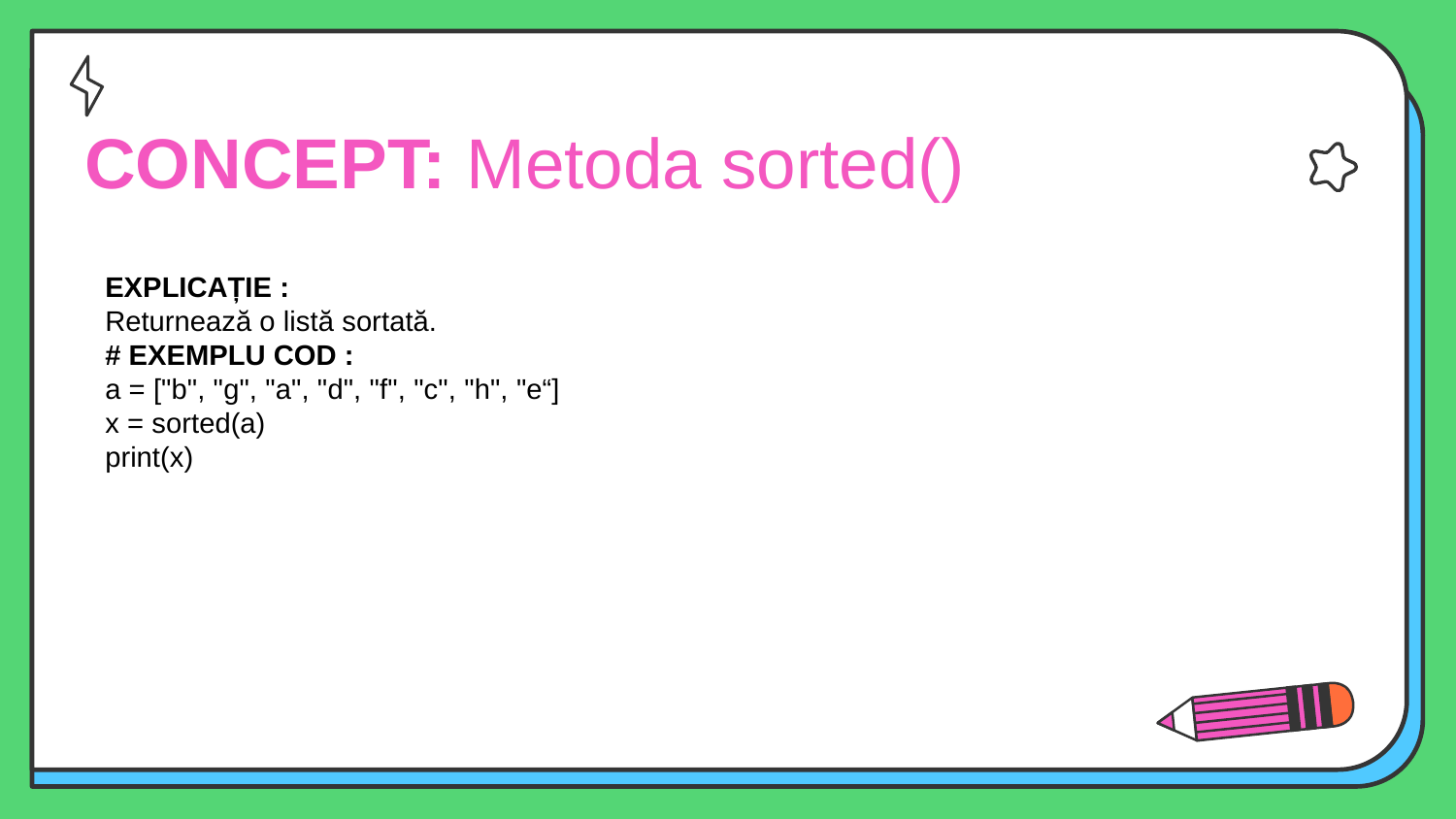

# CONCEPT: Metoda sorted()
EXPLICAȚIE :
Returnează o listă sortată.
# EXEMPLU COD :
a = ["b", "g", "a", "d", "f", "c", "h", "e“]
x = sorted(a)
print(x)